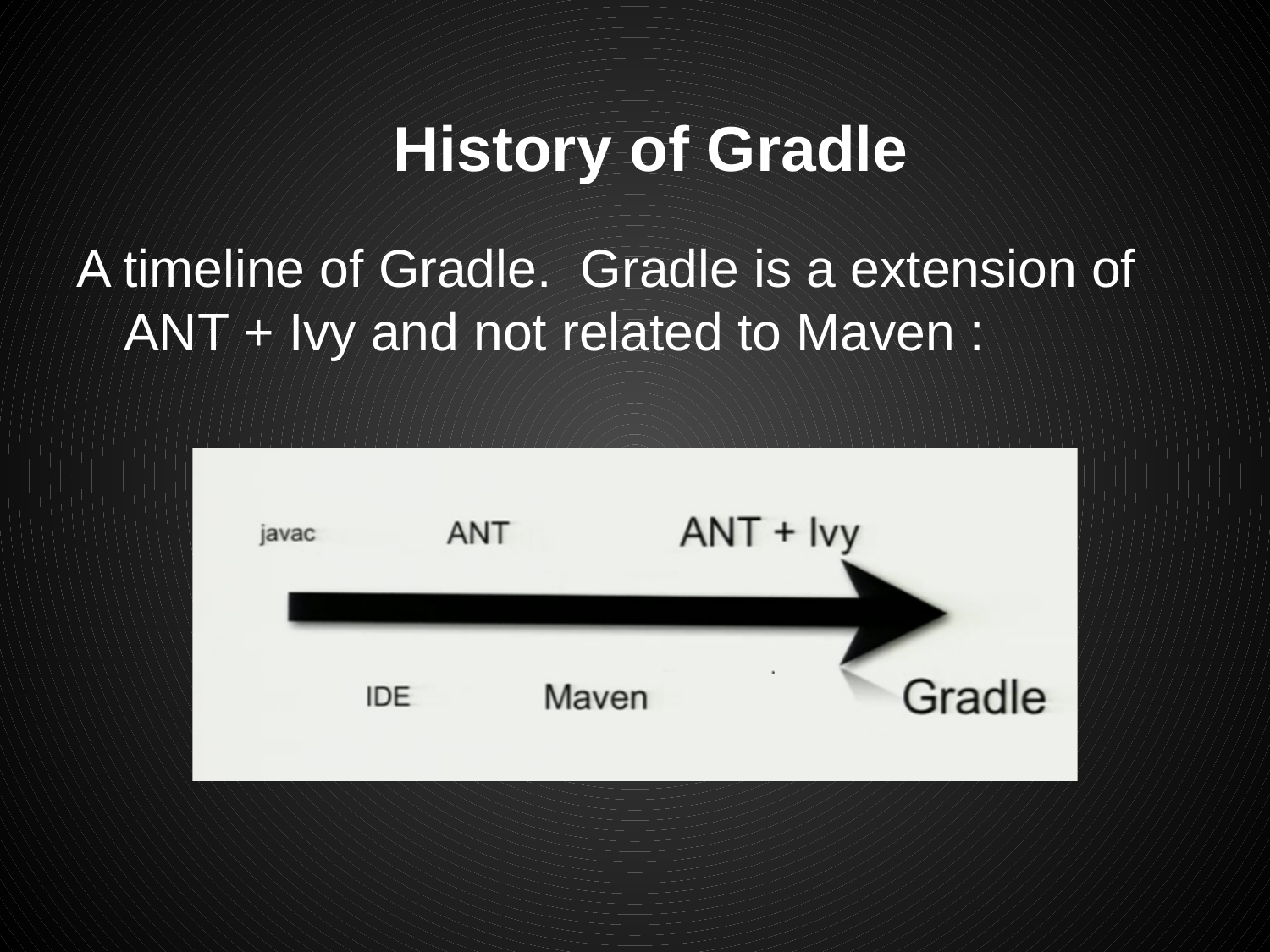

# History of Gradle
A timeline of Gradle.  Gradle is a extension of ANT + Ivy and not related to Maven :